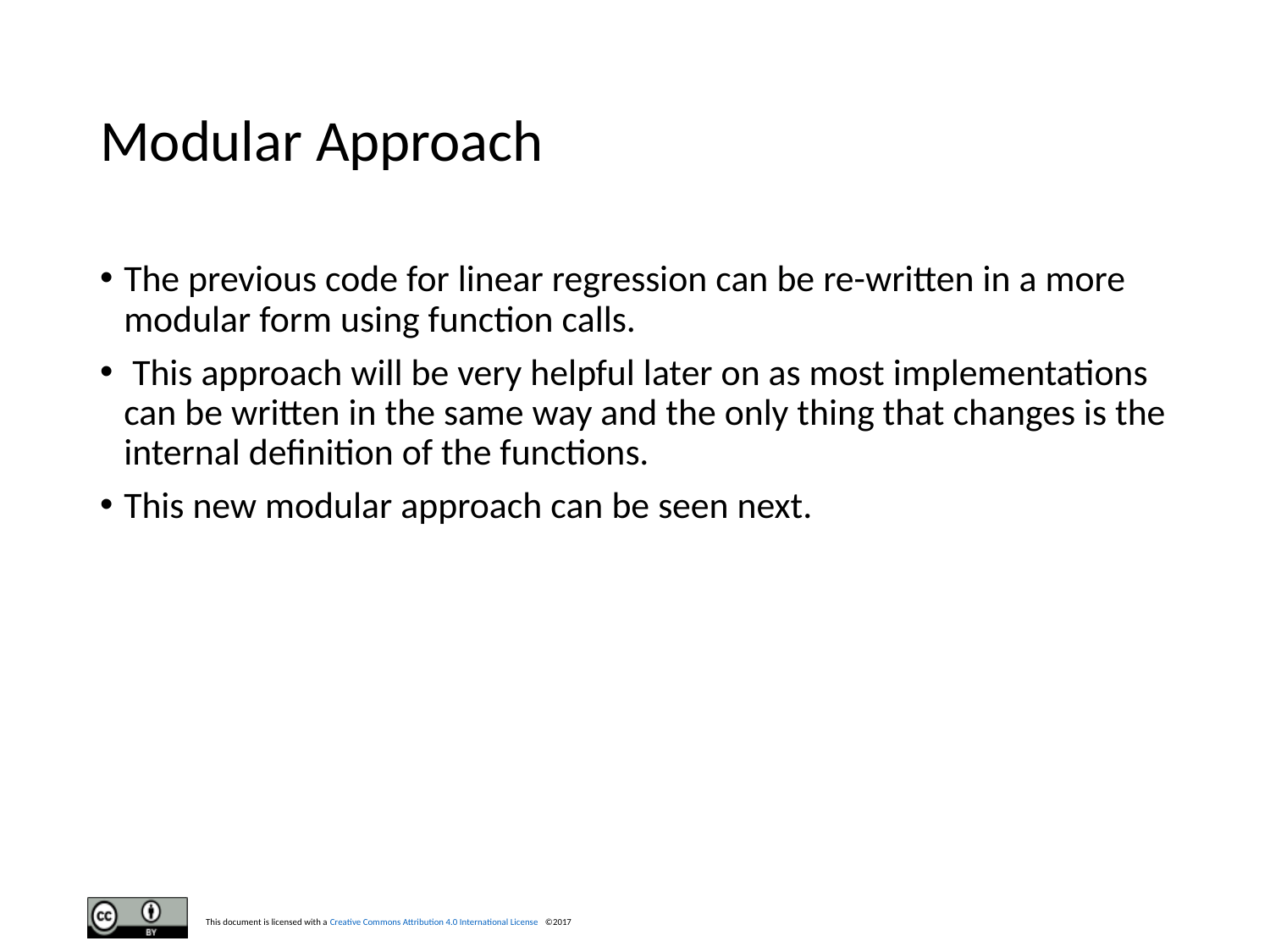

# Modular Approach
The previous code for linear regression can be re-written in a more modular form using function calls.
 This approach will be very helpful later on as most implementations can be written in the same way and the only thing that changes is the internal definition of the functions.
This new modular approach can be seen next.